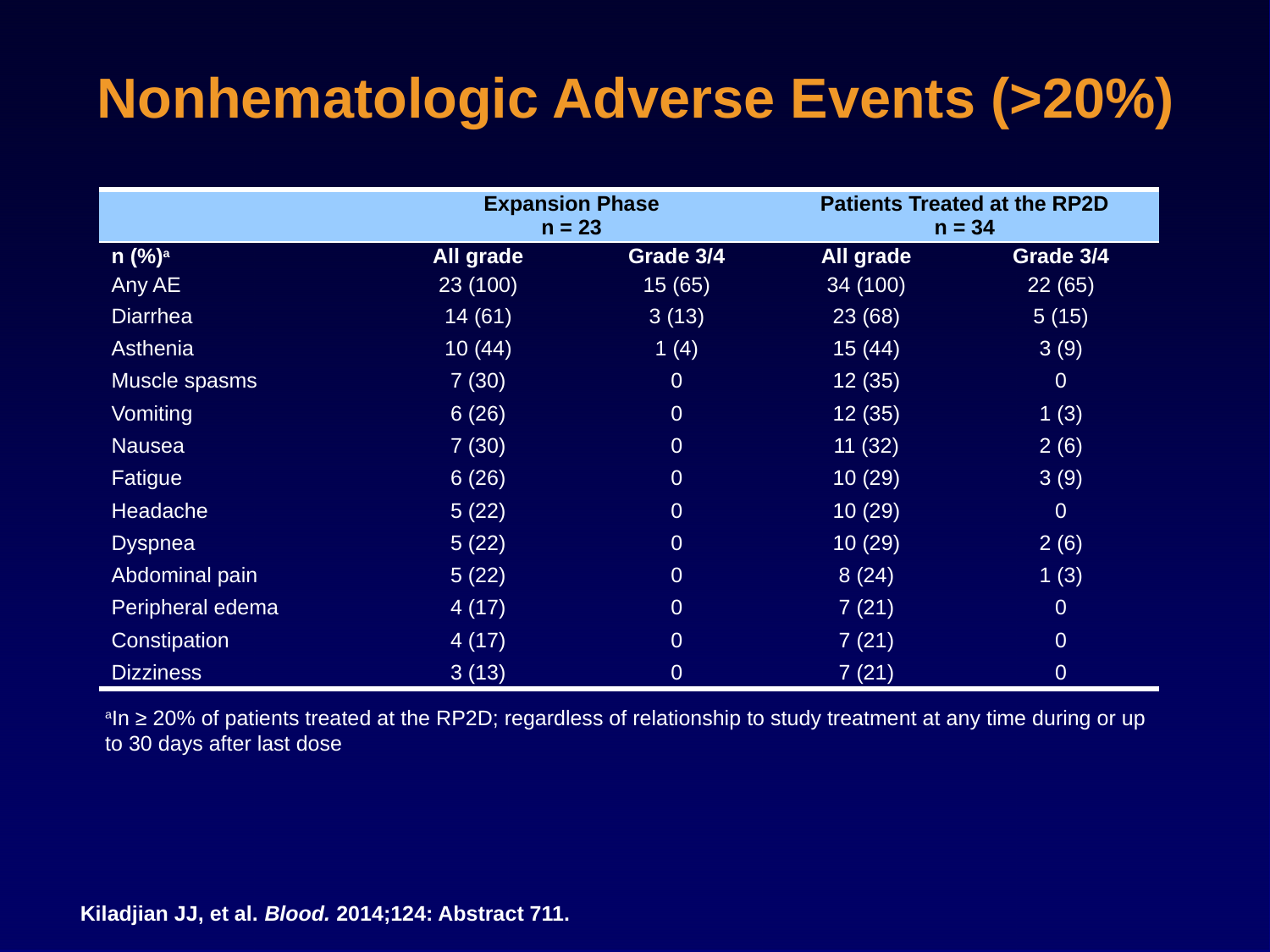

# Nonhematologic Adverse Events (>20%)
|  | Expansion Phase n = 23 |  | Patients Treated at the RP2D n = 34 |  |
| --- | --- | --- | --- | --- |
| n (%)a | All grade | Grade 3/4 | All grade | Grade 3/4 |
| Any AE | 23 (100) | 15 (65) | 34 (100) | 22 (65) |
| Diarrhea | 14 (61) | 3 (13) | 23 (68) | 5 (15) |
| Asthenia | 10 (44) | 1 (4) | 15 (44) | 3 (9) |
| Muscle spasms | 7 (30) | 0 | 12 (35) | 0 |
| Vomiting | 6 (26) | 0 | 12 (35) | 1 (3) |
| Nausea | 7 (30) | 0 | 11 (32) | 2 (6) |
| Fatigue | 6 (26) | 0 | 10 (29) | 3 (9) |
| Headache | 5 (22) | 0 | 10 (29) | 0 |
| Dyspnea | 5 (22) | 0 | 10 (29) | 2 (6) |
| Abdominal pain | 5 (22) | 0 | 8 (24) | 1 (3) |
| Peripheral edema | 4 (17) | 0 | 7 (21) | 0 |
| Constipation | 4 (17) | 0 | 7 (21) | 0 |
| Dizziness | 3 (13) | 0 | 7 (21) | 0 |
aIn ≥ 20% of patients treated at the RP2D; regardless of relationship to study treatment at any time during or up to 30 days after last dose
Kiladjian JJ, et al. Blood. 2014;124: Abstract 711.